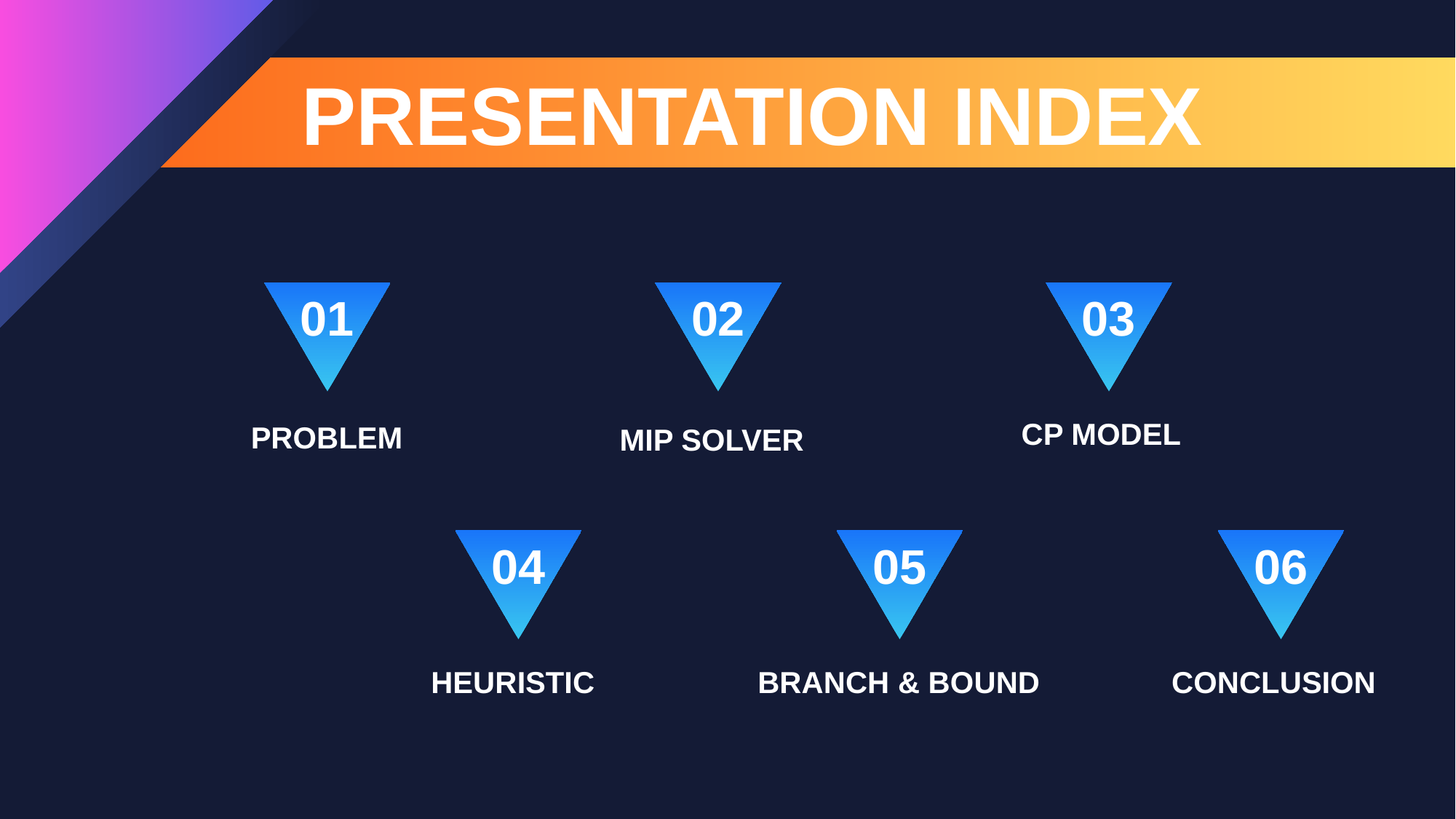

PRESENTATION INDEX

01

02

03
CP MODEL
PROBLEM
MIP SOLVER

04

05

06
HEURISTIC
BRANCH & BOUND
CONCLUSION